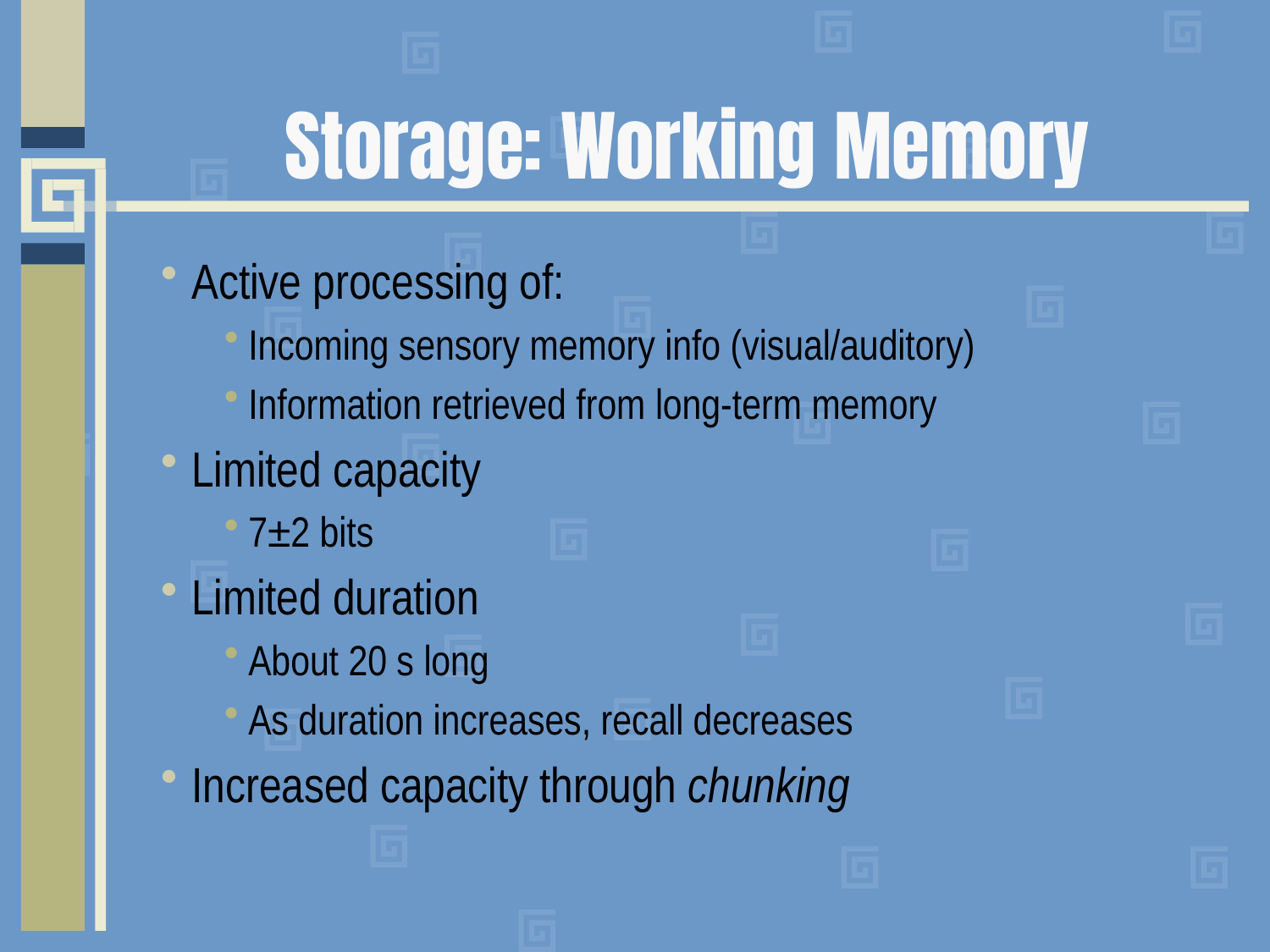

# Storage: Working Memory
Active processing of:
Incoming sensory memory info (visual/auditory)
Information retrieved from long-term memory
Limited capacity
7±2 bits
Limited duration
About 20 s long
As duration increases, recall decreases
Increased capacity through chunking